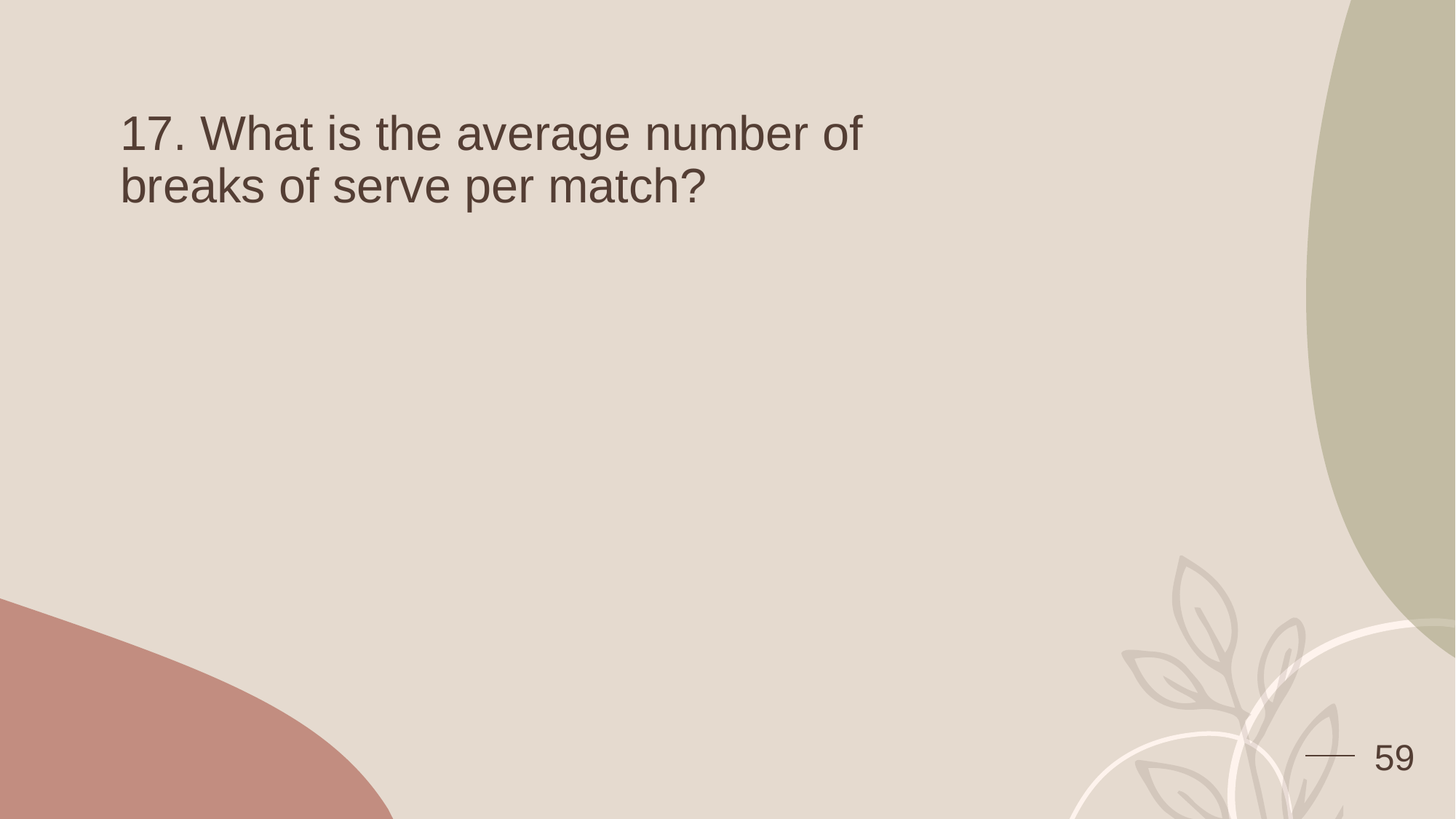

# 17. What is the average number of breaks of serve per match?

59